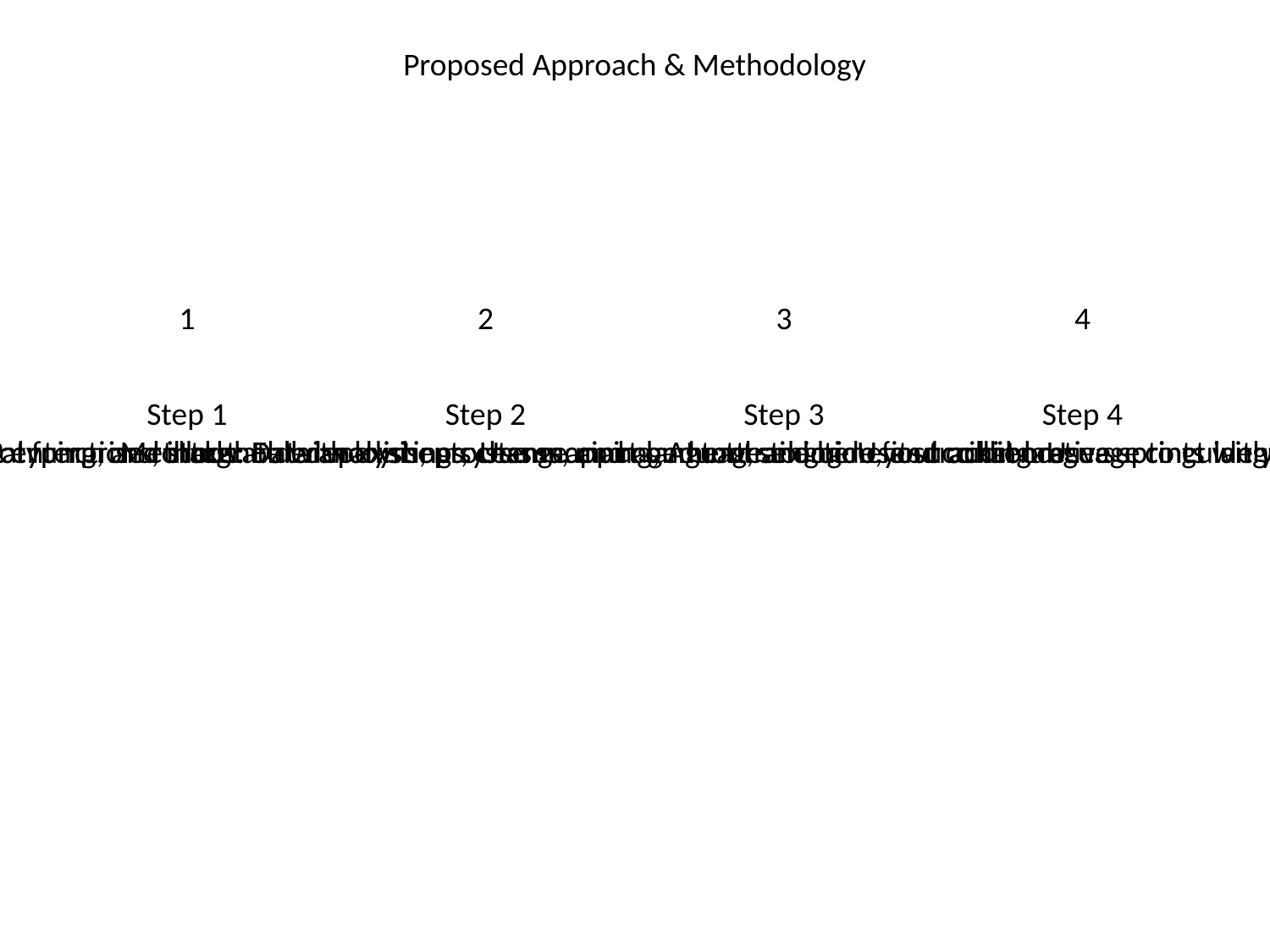

Proposed Approach & Methodology

1

2

3

4
#

Step 1
Step 2
Step 3
Step 4
90-day pilot: Identify high-impact use cases, rapid prototyping, and stakeholder workshops. Use succinct language to guide your audience.
6-month scale-up: Expand to additional functions, integrate with existing systems, and conduct training. Use succinct language to guide your audience.
Year 2 enterprise rollout: Full deployment, change management, and benefits tracking. Use succinct language to guide your audience.
Methods: Data analysis, process mapping, AI tool selection, and collaborative sprints with client teams. Use succinct language to guide your audience.